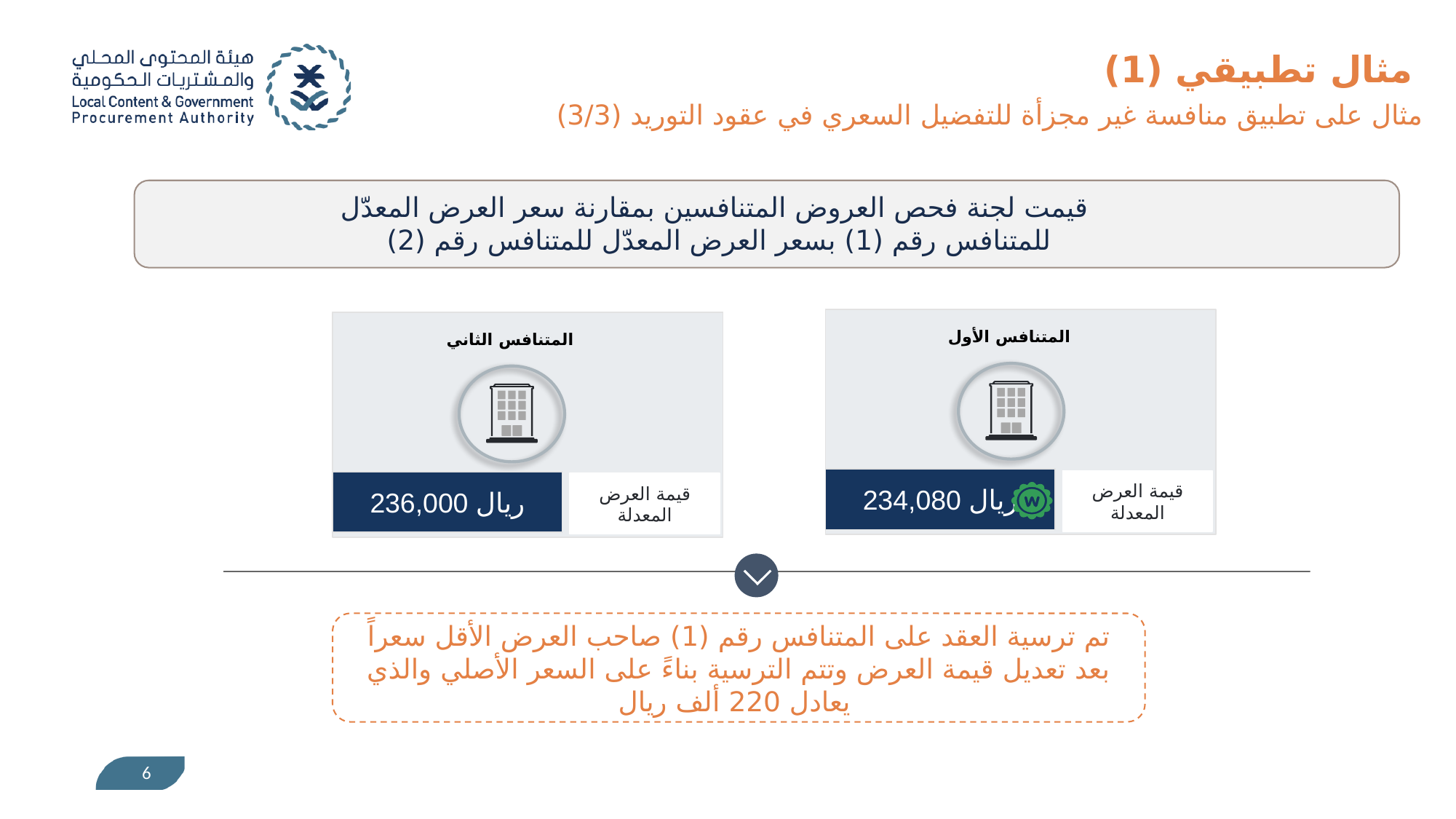

مثال تطبيقي (1)
مثال على تطبيق منافسة غير مجزأة للتفضيل السعري في عقود التوريد (3/3)

قيمت لجنة فحص العروض المتنافسين بمقارنة سعر العرض المعدّل
للمتنافس رقم (1) بسعر العرض المعدّل للمتنافس رقم (2)

المتنافس الأول

المتنافس الثاني

234,080 ريال
قيمة العرض المعدلة
236,000 ريال
قيمة العرض المعدلة

تم ترسية العقد على المتنافس رقم (1) صاحب العرض الأقل سعراً بعد تعديل قيمة العرض وتتم الترسية بناءً على السعر الأصلي والذي يعادل 220 ألف ريال
6